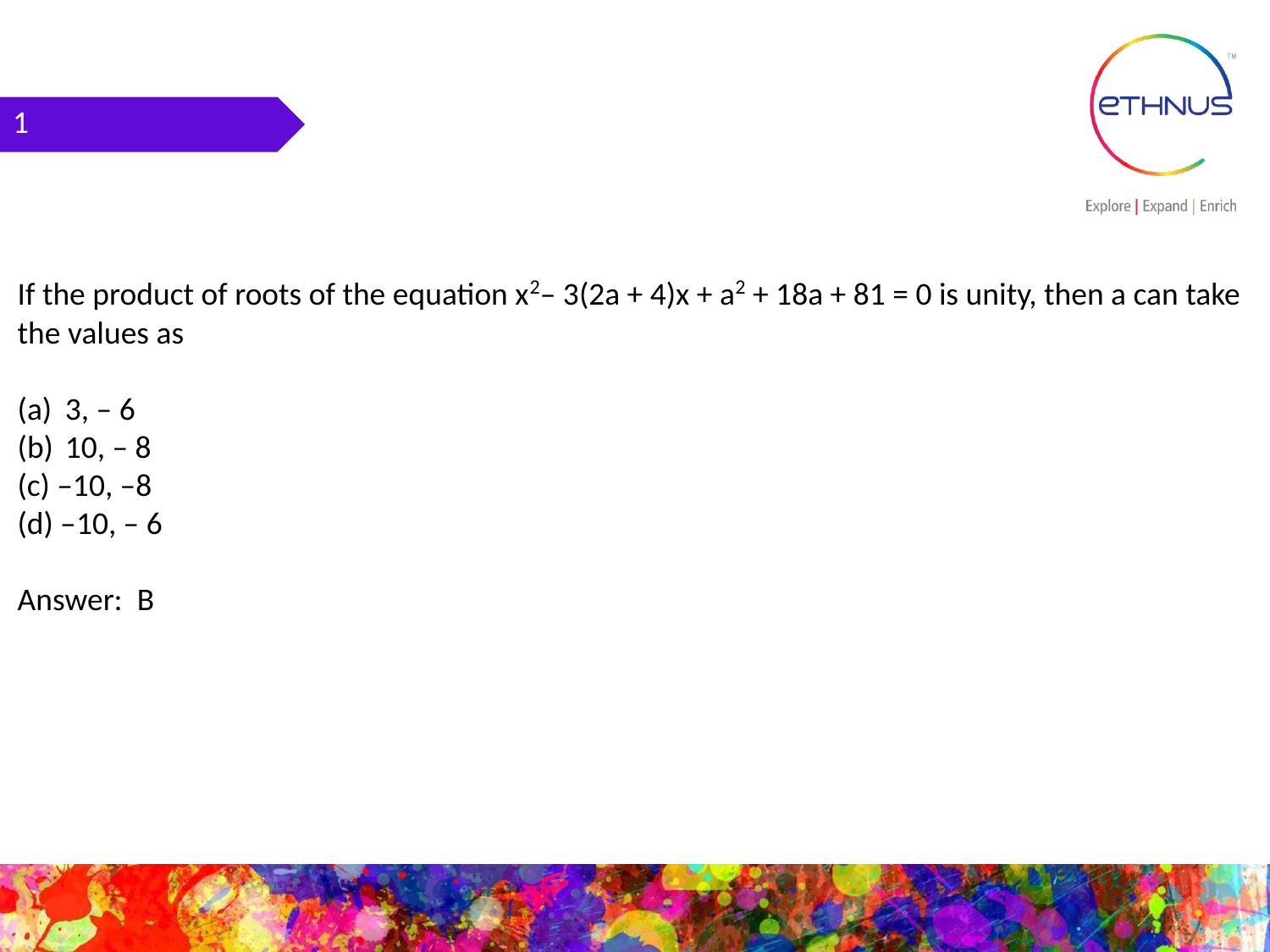

1
If the product of roots of the equation x2– 3(2a + 4)x + a2 + 18a + 81 = 0 is unity, then a can take the values as

3, – 6
10, – 8
(c) –10, –8
(d) –10, – 6

Answer:  B